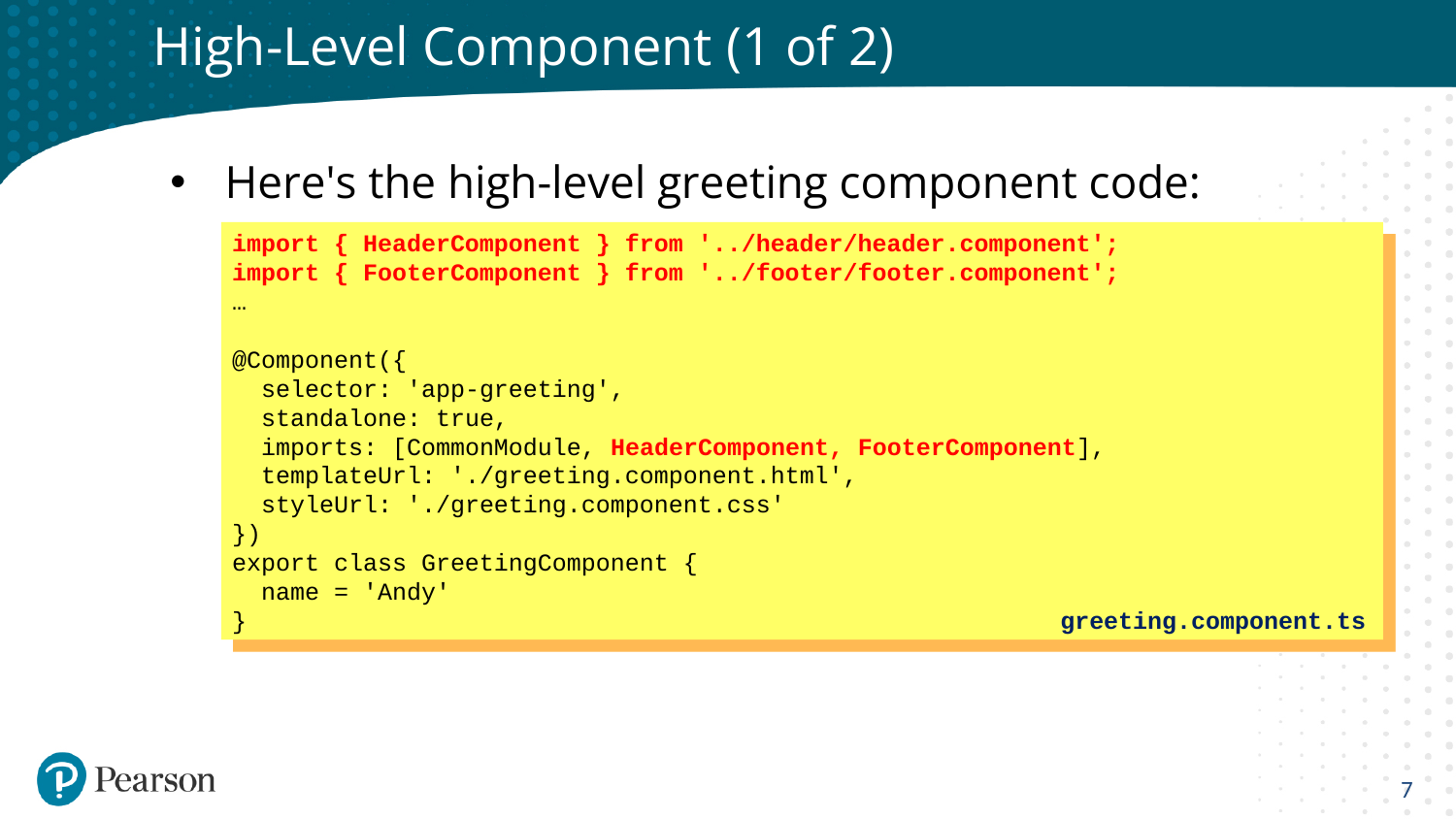

# High-Level Component (1 of 2)
Here's the high-level greeting component code:
import { HeaderComponent } from '../header/header.component';
import { FooterComponent } from '../footer/footer.component';
…

@Component({
  selector: 'app-greeting',
  standalone: true,
  imports: [CommonModule, HeaderComponent, FooterComponent],
  templateUrl: './greeting.component.html',
  styleUrl: './greeting.component.css'
})
export class GreetingComponent {
  name = 'Andy'
}
greeting.component.ts
7